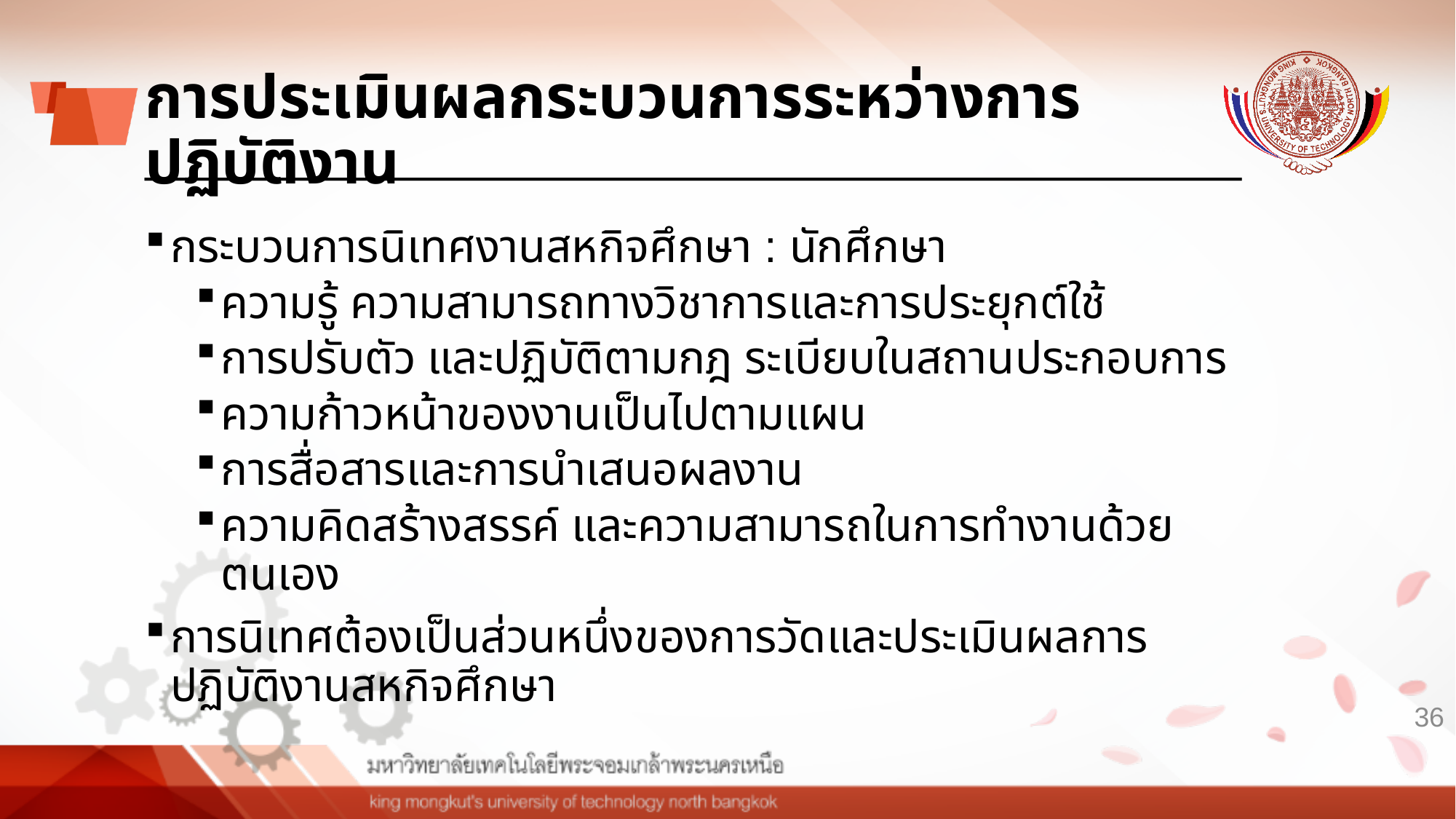

# การประเมินผลกระบวนการระหว่างการปฏิบัติงาน
กระบวนการนิเทศงานสหกิจศึกษา : นักศึกษา
ความรู้ ความสามารถทางวิชาการและการประยุกต์ใช้
การปรับตัว และปฏิบัติตามกฎ ระเบียบในสถานประกอบการ
ความก้าวหน้าของงานเป็นไปตามแผน
การสื่อสารและการนำเสนอผลงาน
ความคิดสร้างสรรค์ และความสามารถในการทำงานด้วยตนเอง
การนิเทศต้องเป็นส่วนหนึ่งของการวัดและประเมินผลการปฏิบัติงานสหกิจศึกษา
36